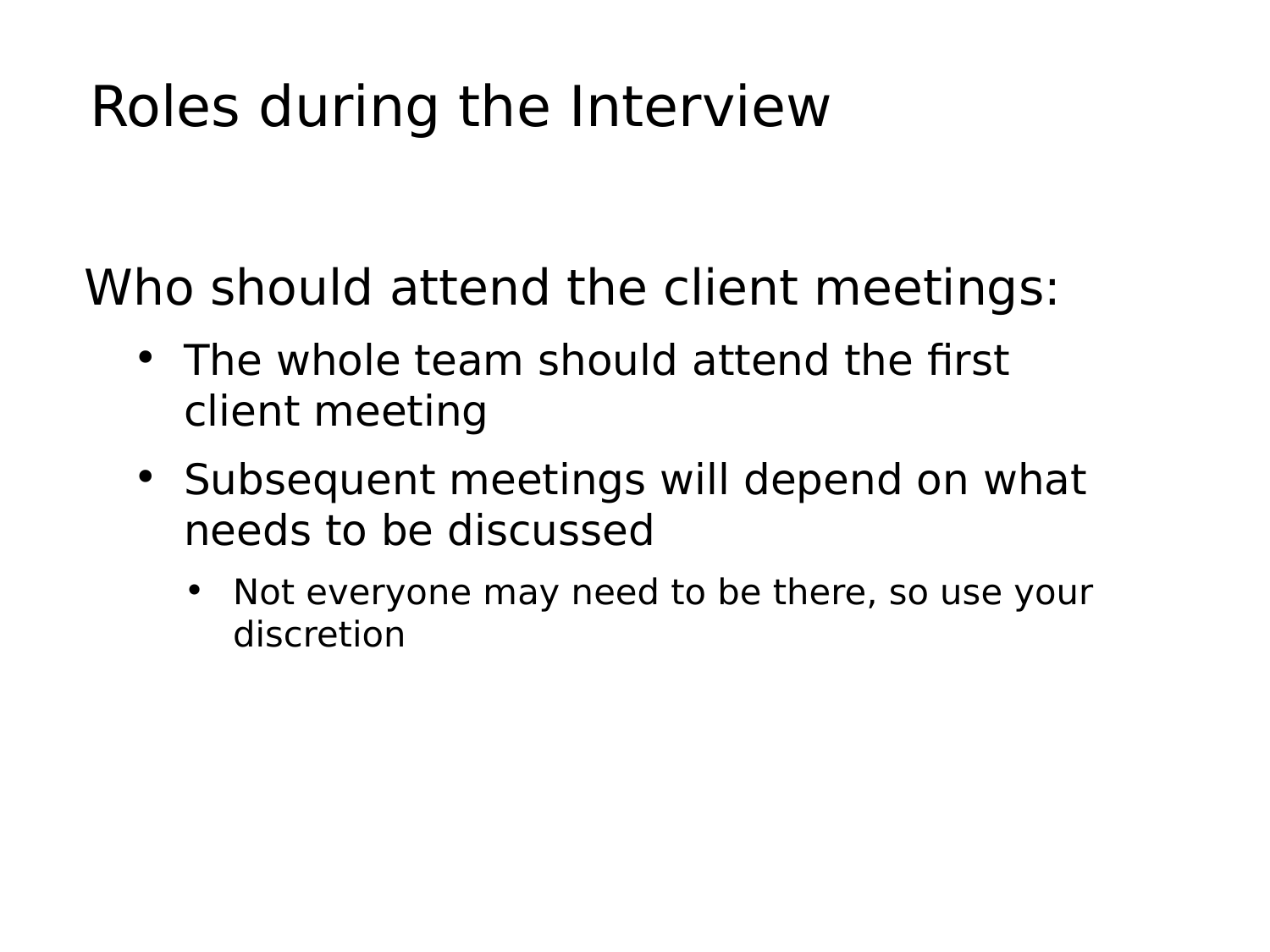

Roles during the Interview
Who should attend the client meetings:
The whole team should attend the first client meeting
Subsequent meetings will depend on what needs to be discussed
Not everyone may need to be there, so use your discretion